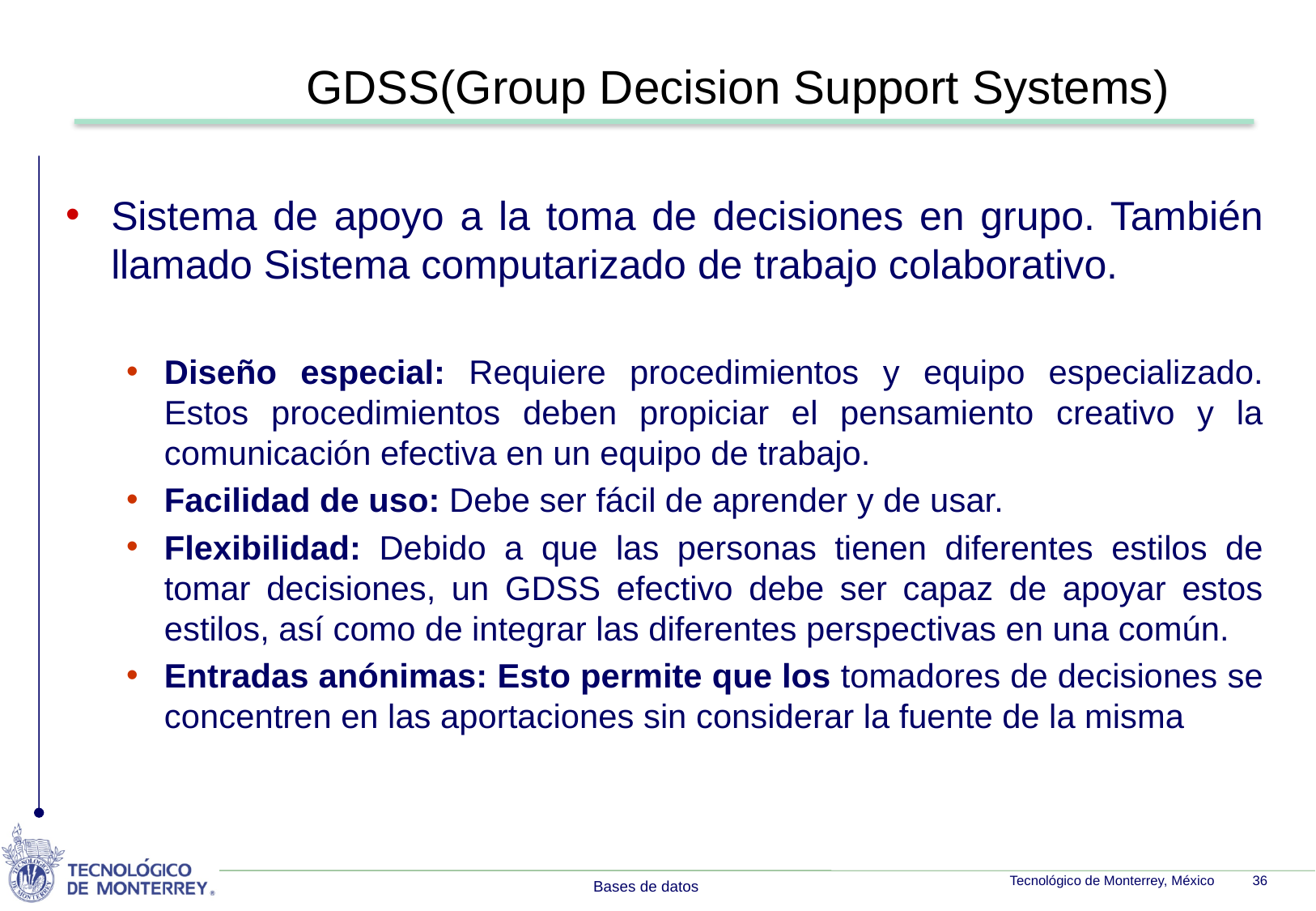

GDSS(Group Decision Support Systems)
Sistema de apoyo a la toma de decisiones en grupo. También llamado Sistema computarizado de trabajo colaborativo.

Diseño especial: Requiere procedimientos y equipo especializado. Estos procedimientos deben propiciar el pensamiento creativo y la comunicación efectiva en un equipo de trabajo.
Facilidad de uso: Debe ser fácil de aprender y de usar.
Flexibilidad: Debido a que las personas tienen diferentes estilos de tomar decisiones, un GDSS efectivo debe ser capaz de apoyar estos estilos, así como de integrar las diferentes perspectivas en una común.
Entradas anónimas: Esto permite que los tomadores de decisiones se concentren en las aportaciones sin considerar la fuente de la misma